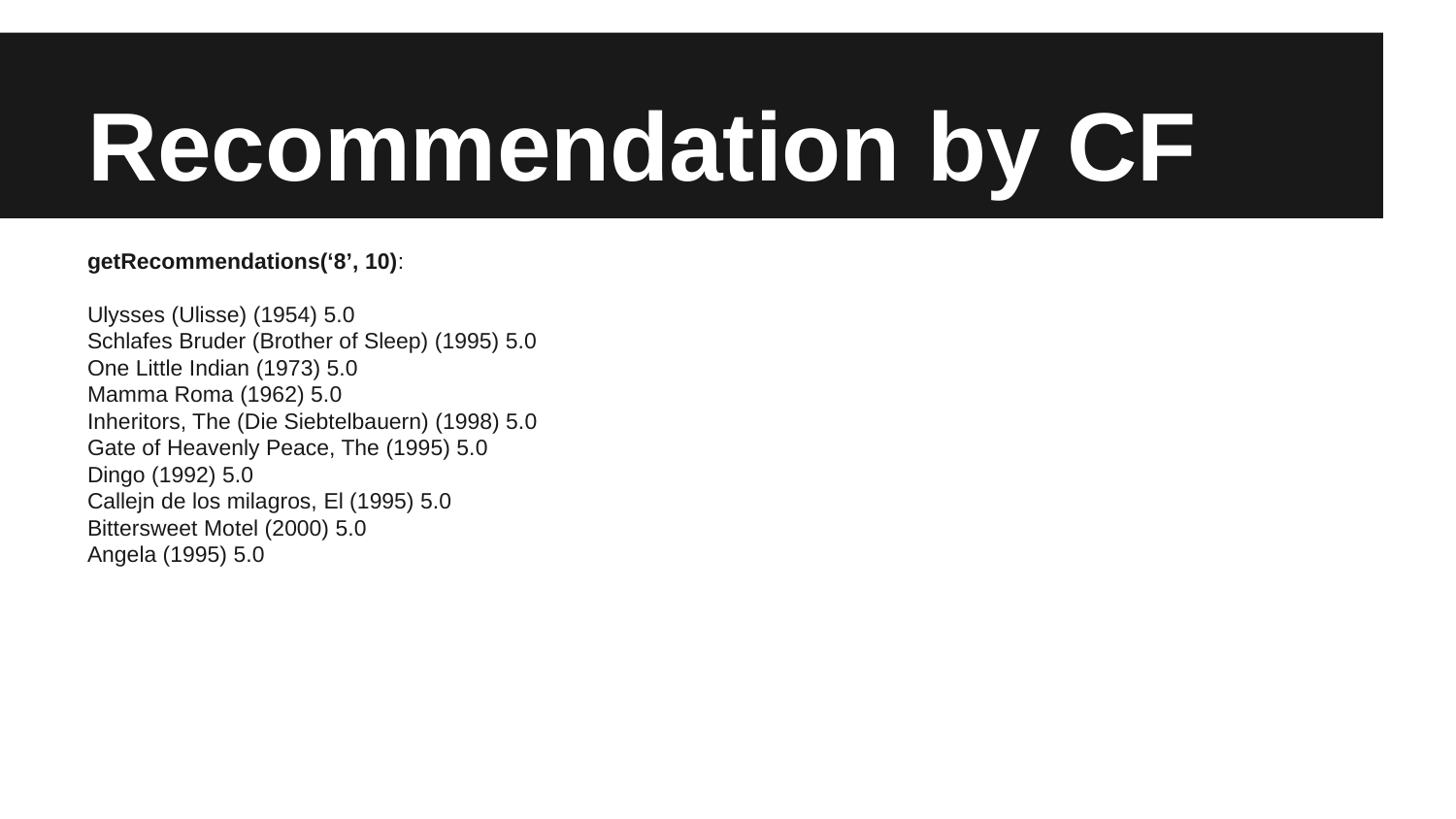

# Recommendation by CF
getRecommendations(‘8’, 10):

Ulysses (Ulisse) (1954) 5.0
Schlafes Bruder (Brother of Sleep) (1995) 5.0
One Little Indian (1973) 5.0
Mamma Roma (1962) 5.0
Inheritors, The (Die Siebtelbauern) (1998) 5.0
Gate of Heavenly Peace, The (1995) 5.0
Dingo (1992) 5.0
Callejn de los milagros, El (1995) 5.0
Bittersweet Motel (2000) 5.0
Angela (1995) 5.0